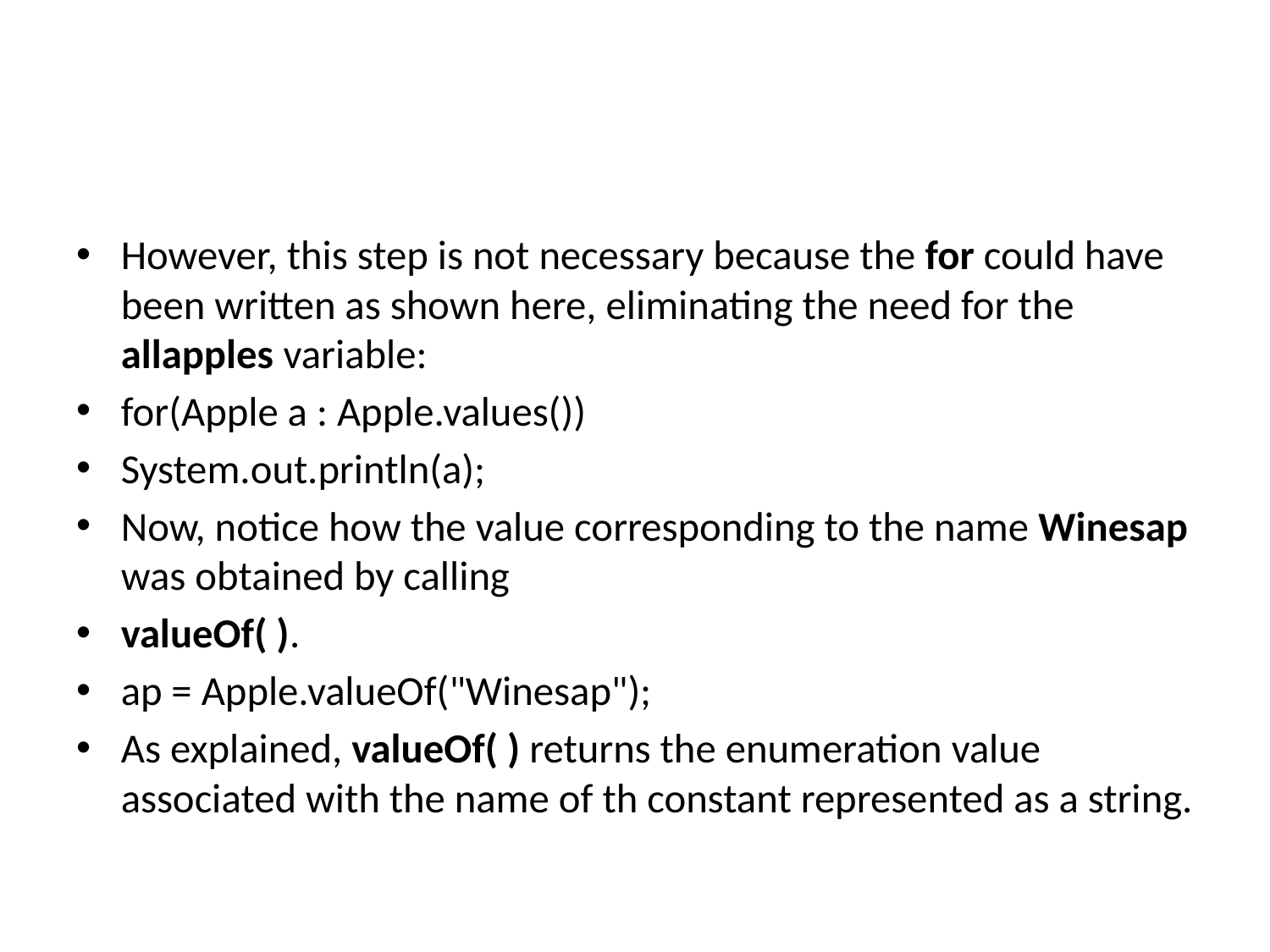

#
However, this step is not necessary because the for could have been written as shown here, eliminating the need for the allapples variable:
for(Apple a : Apple.values())
System.out.println(a);
Now, notice how the value corresponding to the name Winesap was obtained by calling
valueOf( ).
ap = Apple.valueOf("Winesap");
As explained, valueOf( ) returns the enumeration value associated with the name of th constant represented as a string.